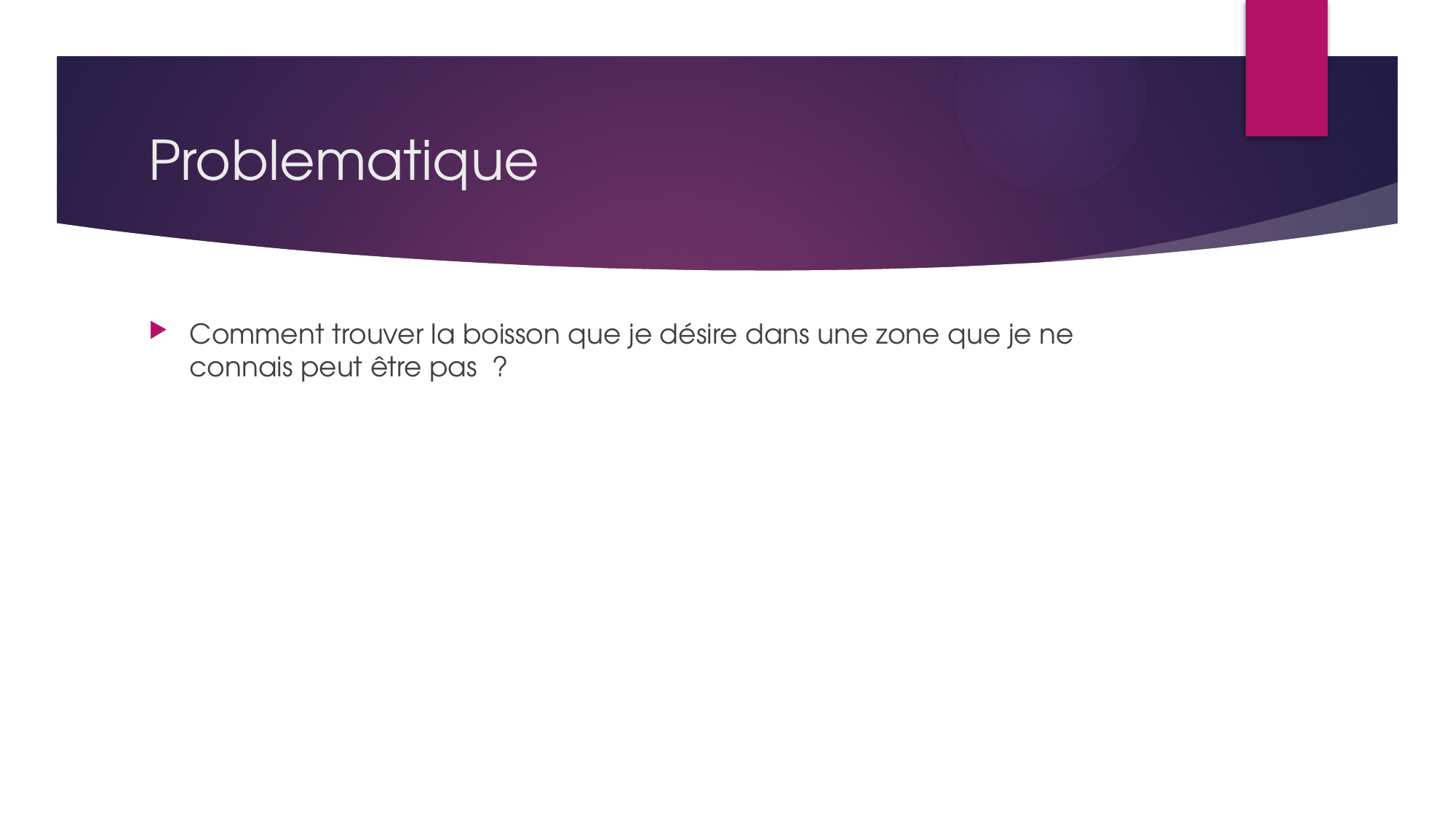

# Problematique
Comment trouver la boisson que je désire dans une zone que je ne connais peut être pas  ?